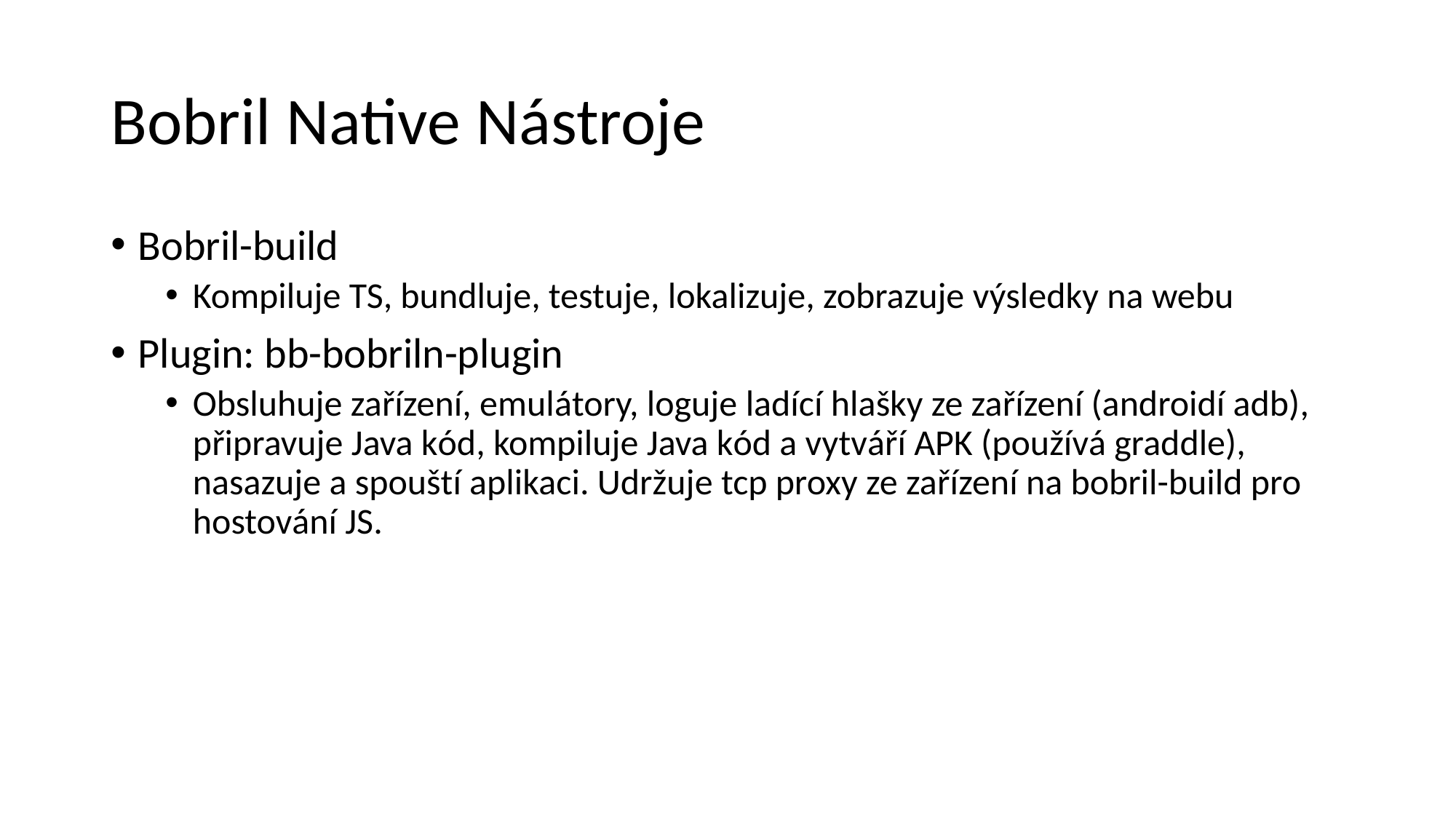

# Bobril Native Nástroje
Bobril-build
Kompiluje TS, bundluje, testuje, lokalizuje, zobrazuje výsledky na webu
Plugin: bb-bobriln-plugin
Obsluhuje zařízení, emulátory, loguje ladící hlašky ze zařízení (androidí adb), připravuje Java kód, kompiluje Java kód a vytváří APK (používá graddle), nasazuje a spouští aplikaci. Udržuje tcp proxy ze zařízení na bobril-build pro hostování JS.